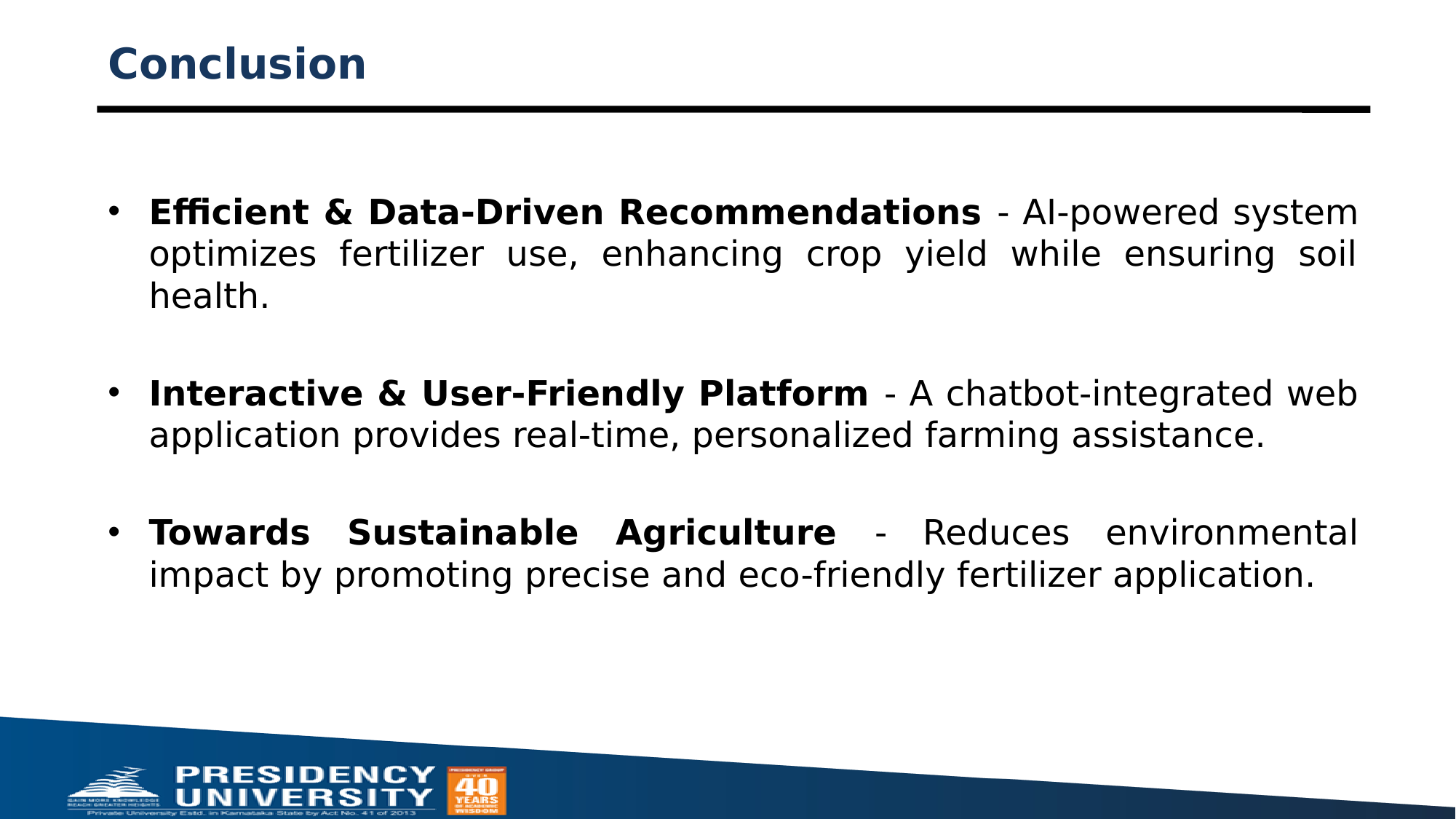

# Conclusion
Efficient & Data-Driven Recommendations - AI-powered system optimizes fertilizer use, enhancing crop yield while ensuring soil health.

Interactive & User-Friendly Platform - A chatbot-integrated web application provides real-time, personalized farming assistance.

Towards Sustainable Agriculture - Reduces environmental impact by promoting precise and eco-friendly fertilizer application.